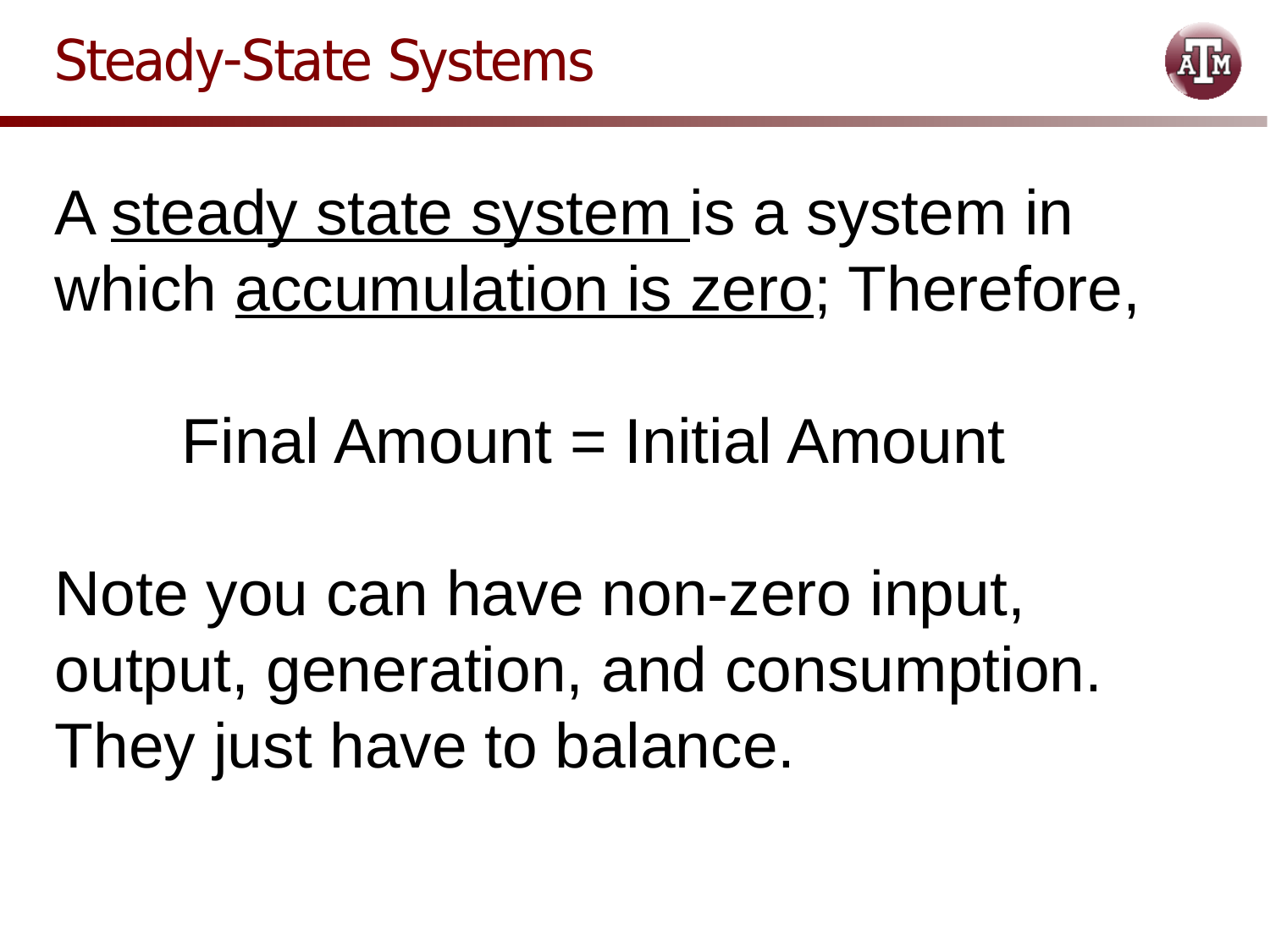

# Steady-State Systems
A steady state system is a system in which accumulation is zero; Therefore,

	Final Amount = Initial Amount

Note you can have non-zero input, output, generation, and consumption. They just have to balance.